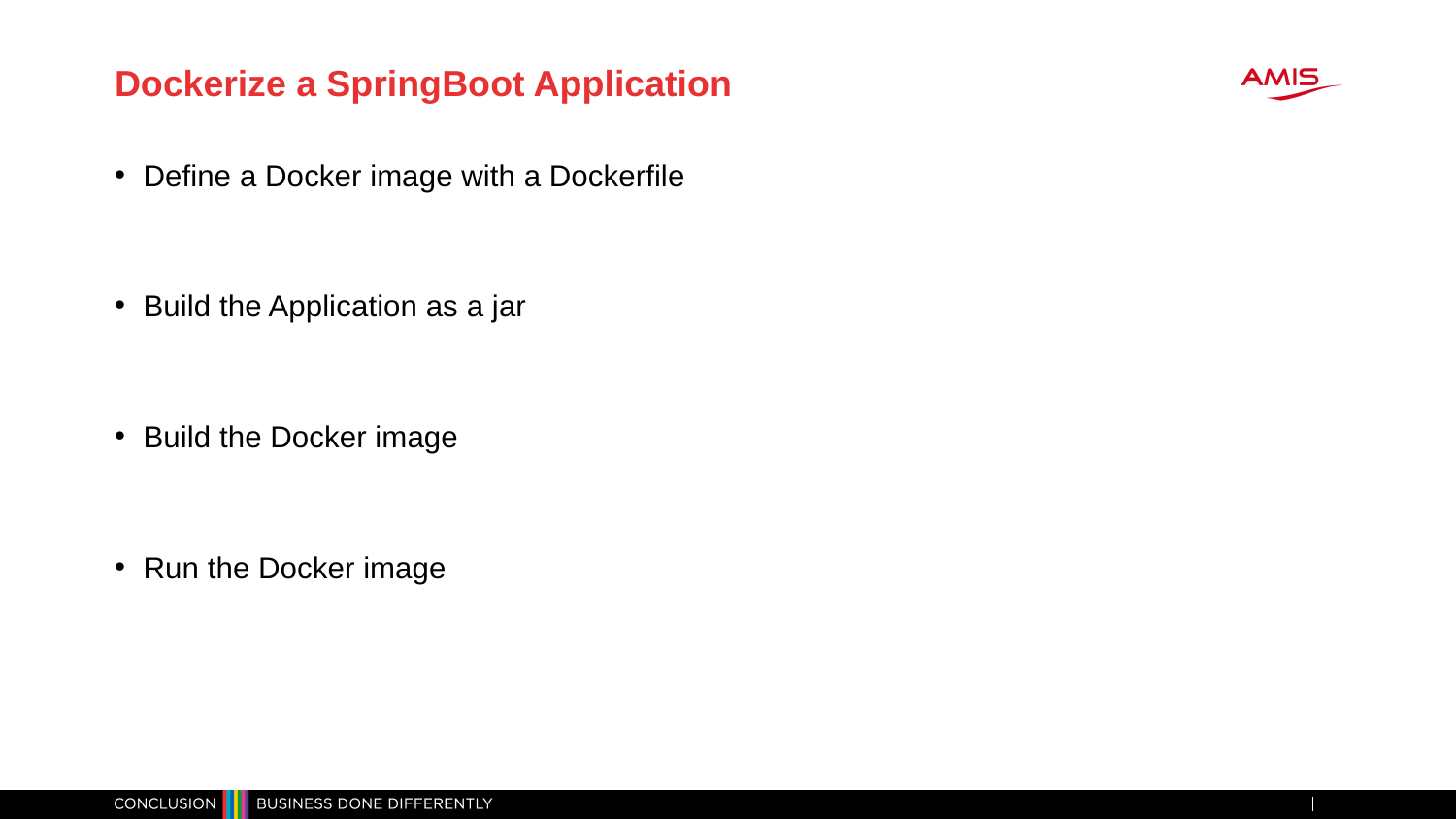

# Dockerize a SpringBoot Application
Define a Docker image with a Dockerfile

Build the Application as a jar

Build the Docker image

Run the Docker image